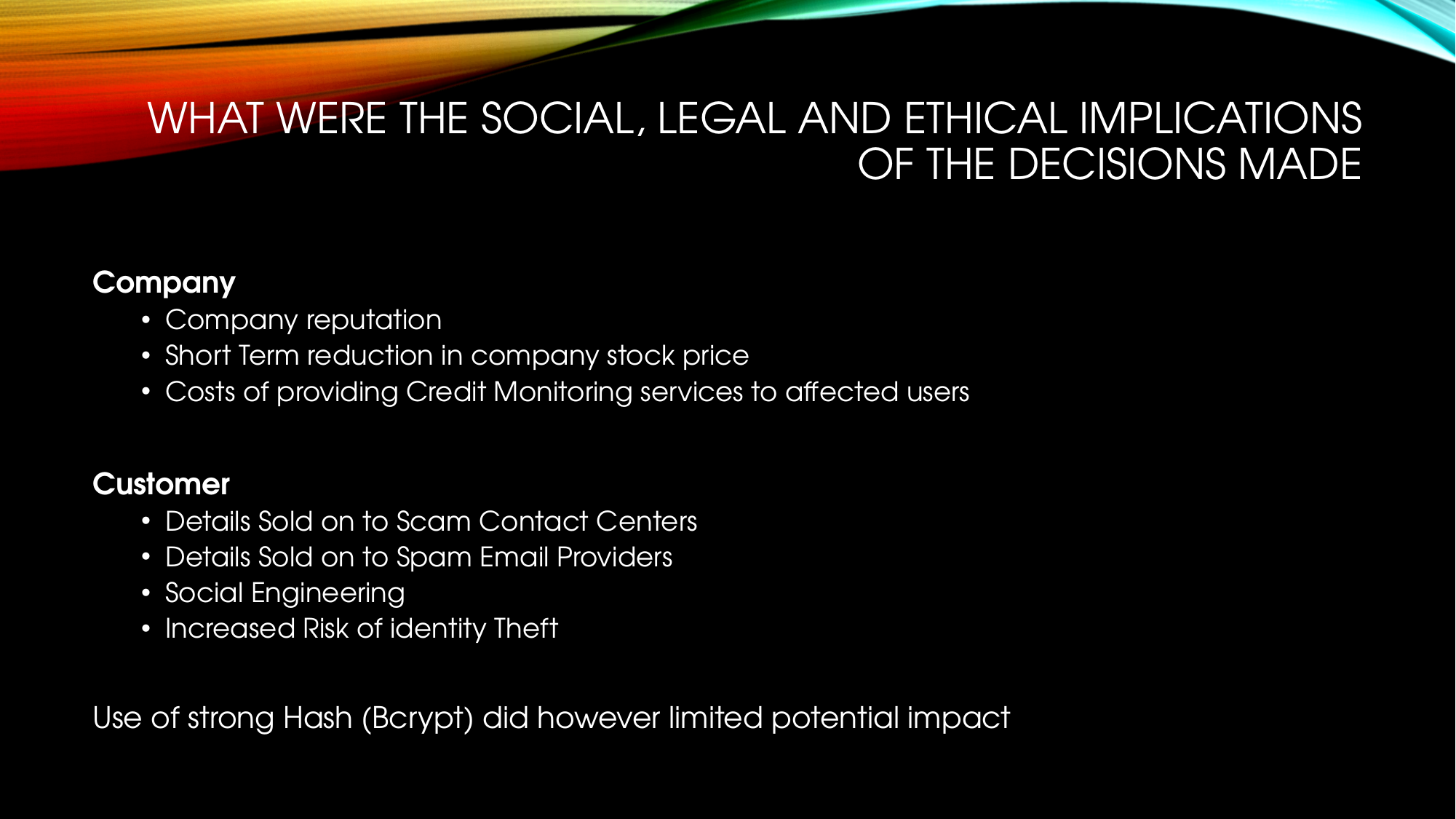

# What were the social, legal and ethical implications of the decisions made
Company
Company reputation
Short Term reduction in company stock price
Costs of providing Credit Monitoring services to affected users

Customer
Details Sold on to Scam Contact Centers
Details Sold on to Spam Email Providers
Social Engineering
Increased Risk of identity Theft

Use of strong Hash (Bcrypt) did however limited potential impact